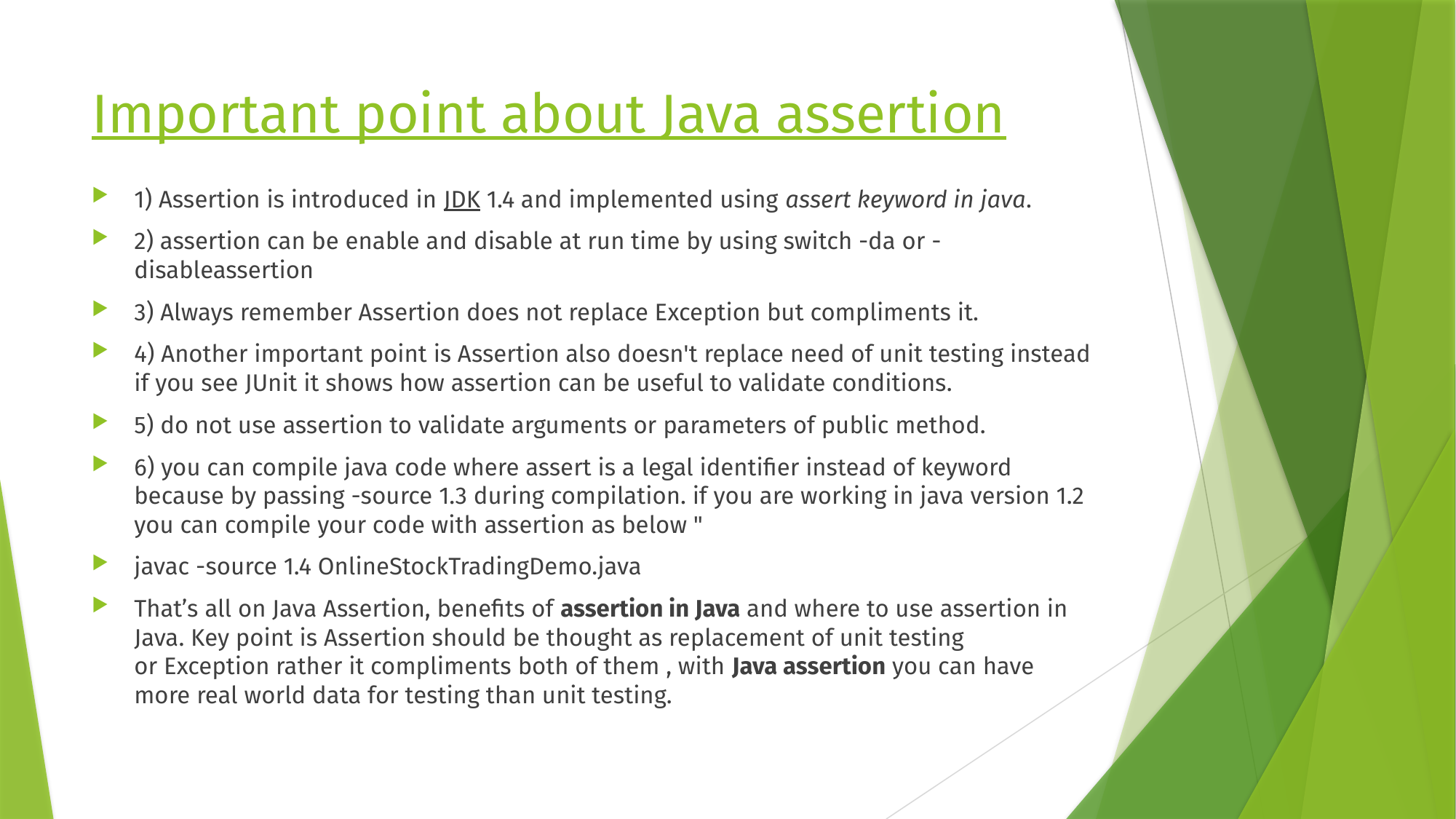

# Important point about Java assertion
1) Assertion is introduced in JDK 1.4 and implemented using assert keyword in java.
2) assertion can be enable and disable at run time by using switch -da or -disableassertion
3) Always remember Assertion does not replace Exception but compliments it.
4) Another important point is Assertion also doesn't replace need of unit testing instead if you see JUnit it shows how assertion can be useful to validate conditions.
5) do not use assertion to validate arguments or parameters of public method.
6) you can compile java code where assert is a legal identifier instead of keyword because by passing -source 1.3 during compilation. if you are working in java version 1.2 you can compile your code with assertion as below "
javac -source 1.4 OnlineStockTradingDemo.java
That’s all on Java Assertion, benefits of assertion in Java and where to use assertion in Java. Key point is Assertion should be thought as replacement of unit testing or Exception rather it compliments both of them , with Java assertion you can have more real world data for testing than unit testing.